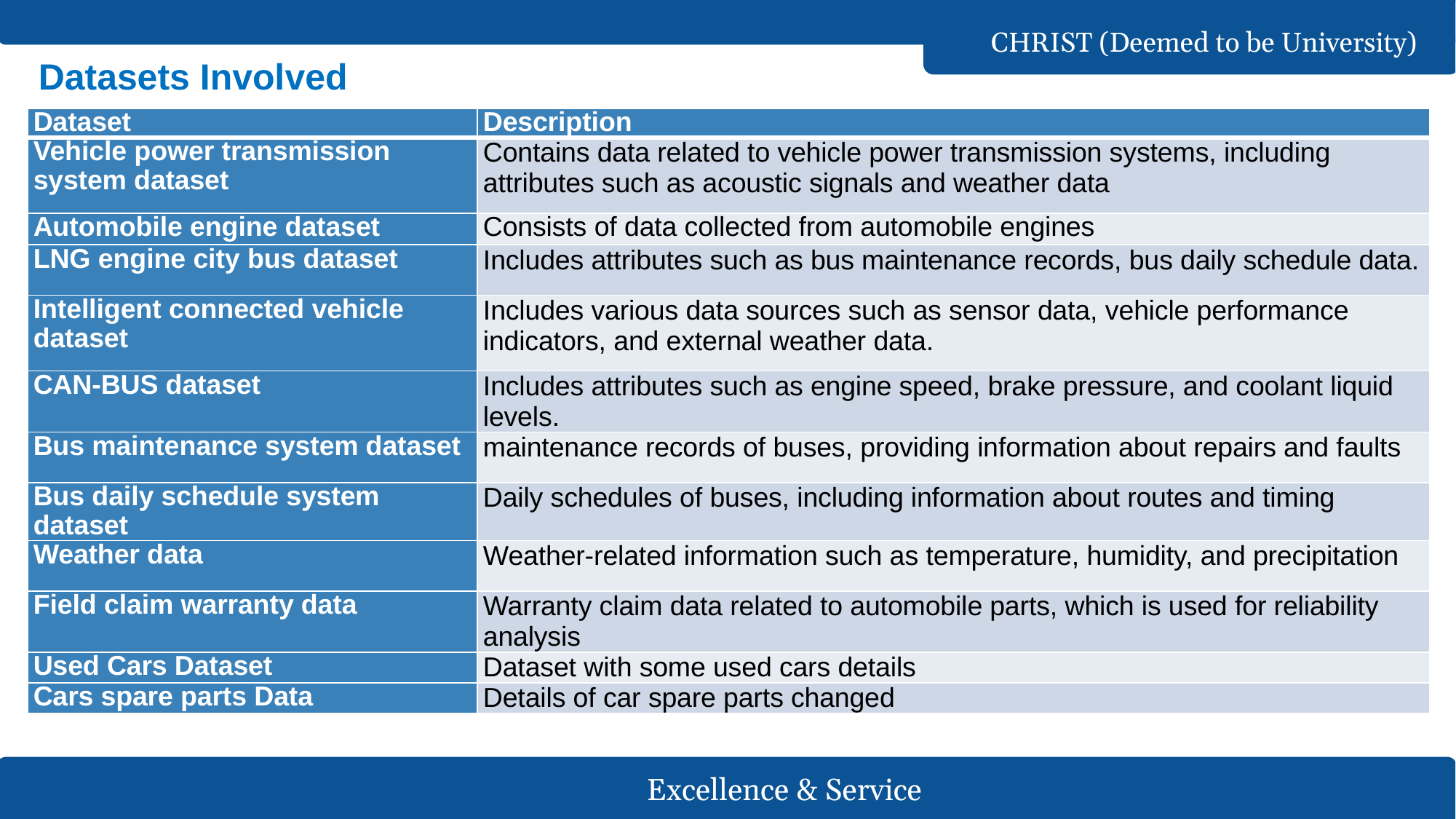

# Datasets Involved
| Dataset | Description |
| --- | --- |
| Vehicle power transmission system dataset | Contains data related to vehicle power transmission systems, including attributes such as acoustic signals and weather data |
| Automobile engine dataset | Consists of data collected from automobile engines |
| LNG engine city bus dataset | Includes attributes such as bus maintenance records, bus daily schedule data. |
| Intelligent connected vehicle dataset | Includes various data sources such as sensor data, vehicle performance indicators, and external weather data. |
| CAN-BUS dataset | Includes attributes such as engine speed, brake pressure, and coolant liquid levels. |
| Bus maintenance system dataset | maintenance records of buses, providing information about repairs and faults |
| Bus daily schedule system dataset | Daily schedules of buses, including information about routes and timing |
| Weather data | Weather-related information such as temperature, humidity, and precipitation |
| Field claim warranty data | Warranty claim data related to automobile parts, which is used for reliability analysis |
| Used Cars Dataset | Dataset with some used cars details |
| Cars spare parts Data | Details of car spare parts changed |